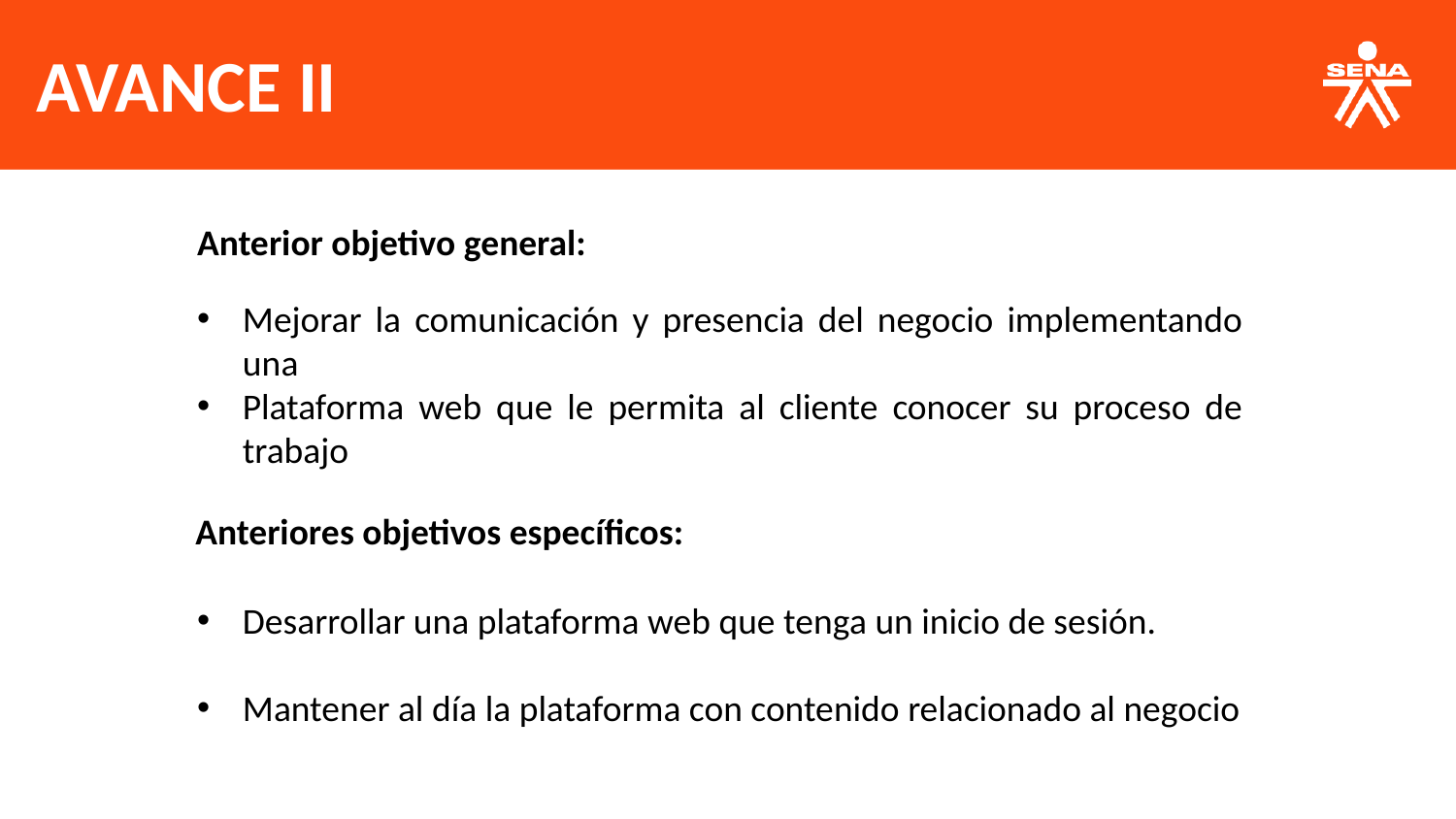

AVANCE II
Anterior objetivo general:
Mejorar la comunicación y presencia del negocio implementando una
Plataforma web que le permita al cliente conocer su proceso de trabajo
Anteriores objetivos específicos:
Desarrollar una plataforma web que tenga un inicio de sesión.

Mantener al día la plataforma con contenido relacionado al negocio